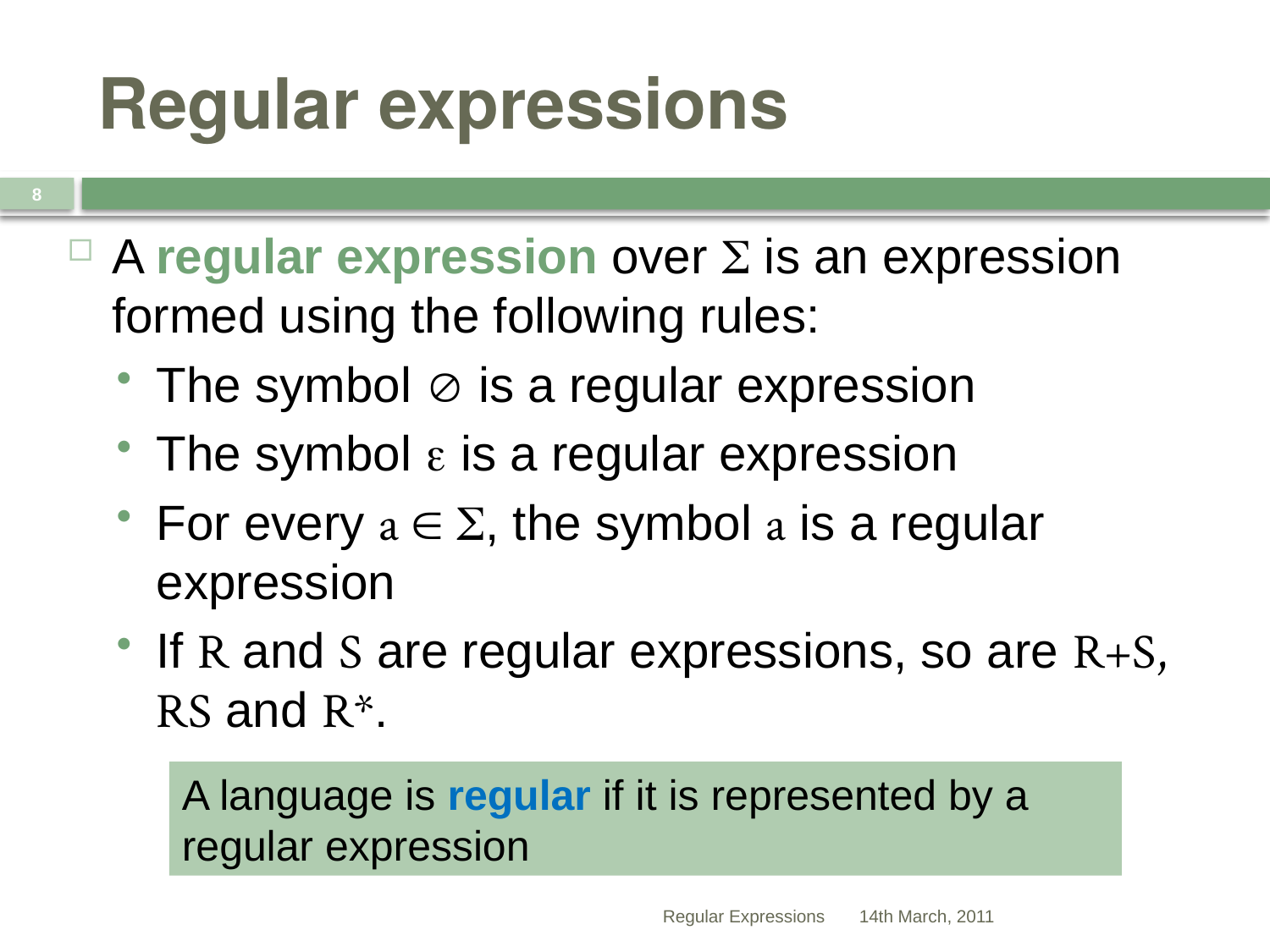

# Regular expressions
8
A regular expression over Σ is an expression formed using the following rules:
The symbol ∅ is a regular expression
The symbol ε is a regular expression
For every a ∈ Σ, the symbol a is a regular expression
If R and S are regular expressions, so are R+S, RS and R*.
A language is regular if it is represented by a regular expression
Regular Expressions
14th March, 2011